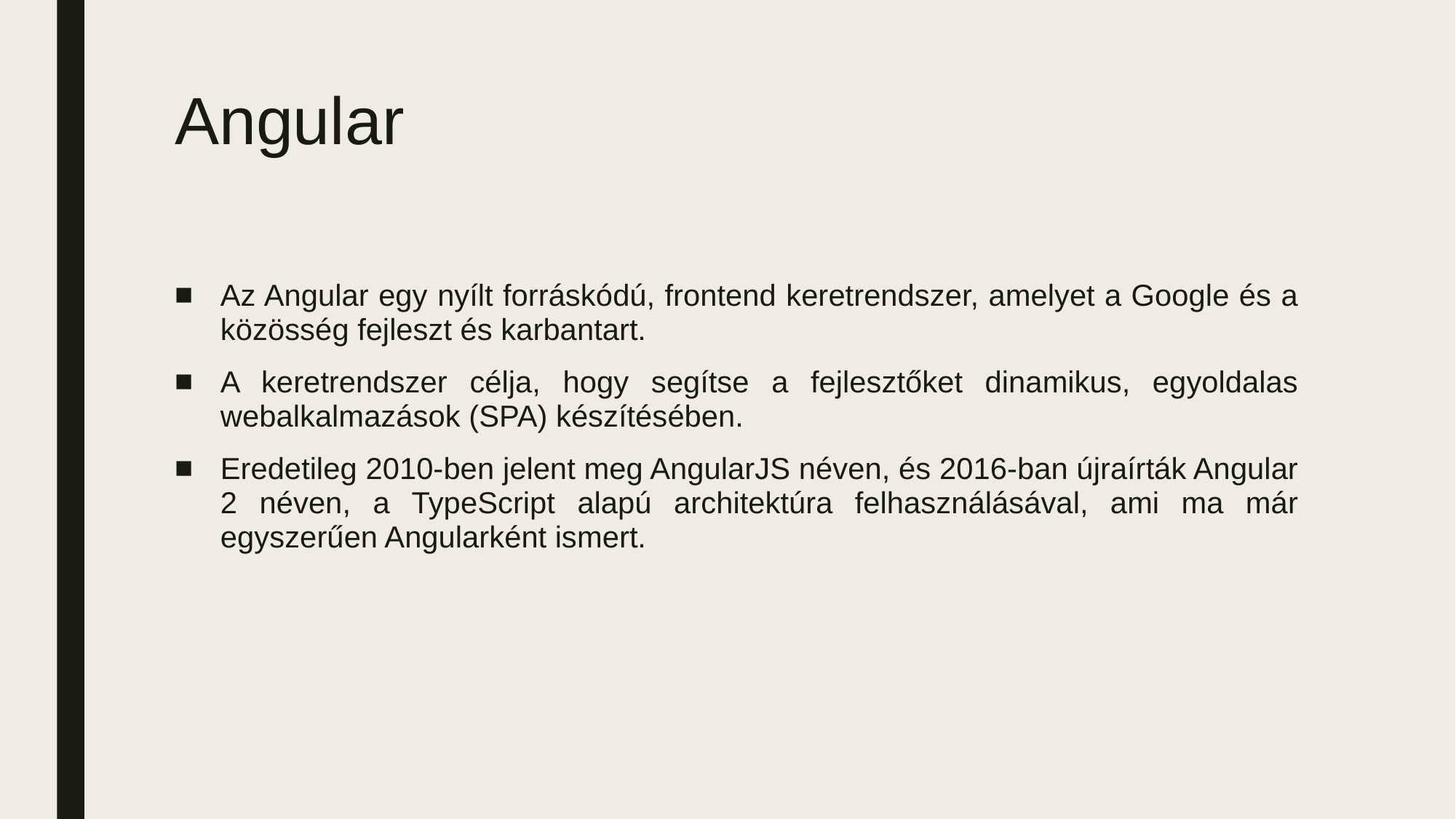

# Angular
Az Angular egy nyílt forráskódú, frontend keretrendszer, amelyet a Google és a közösség fejleszt és karbantart.
A keretrendszer célja, hogy segítse a fejlesztőket dinamikus, egyoldalas webalkalmazások (SPA) készítésében.
Eredetileg 2010-ben jelent meg AngularJS néven, és 2016-ban újraírták Angular 2 néven, a TypeScript alapú architektúra felhasználásával, ami ma már egyszerűen Angularként ismert.